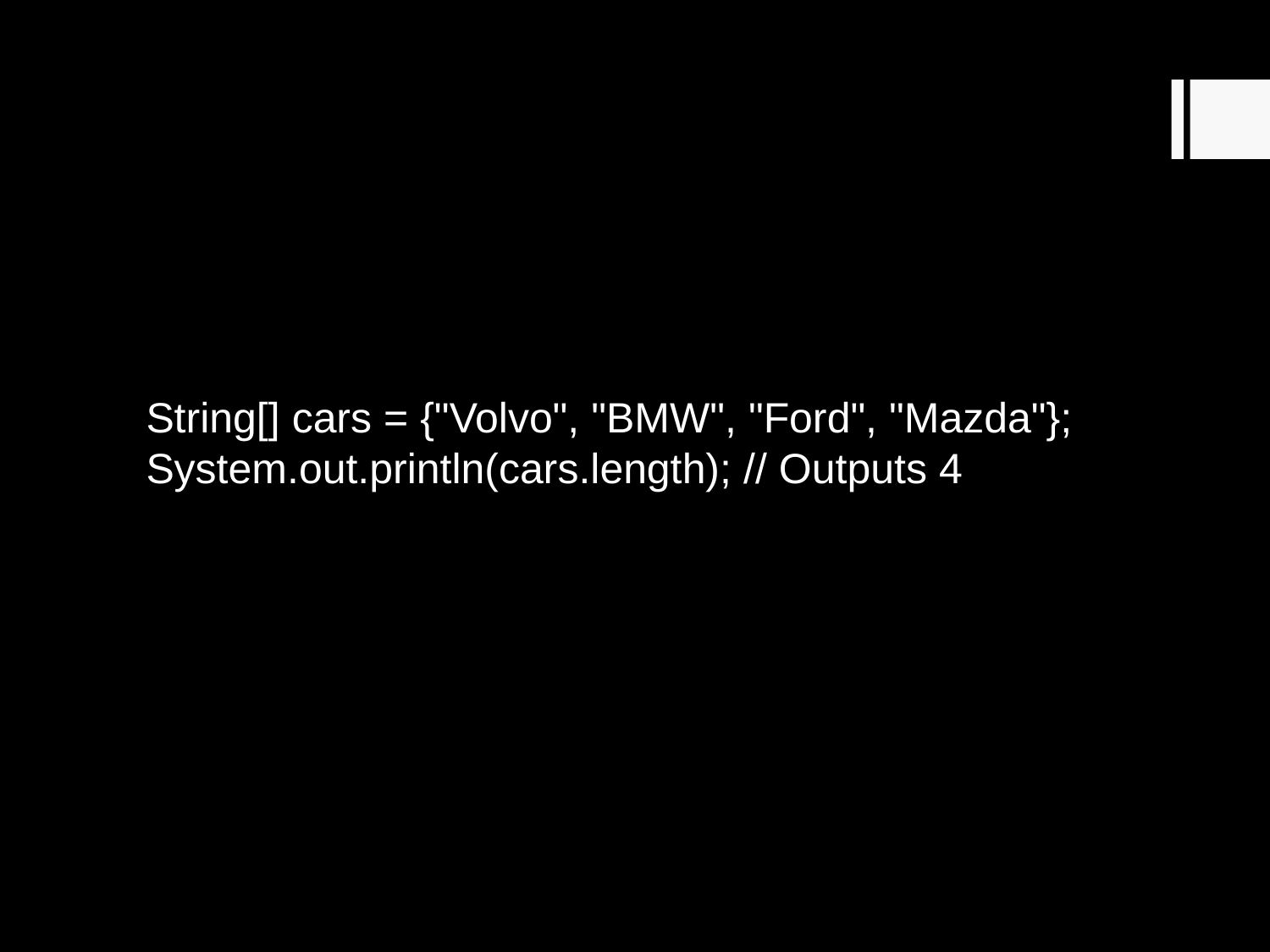

String[] cars = {"Volvo", "BMW", "Ford", "Mazda"}; System.out.println(cars.length); // Outputs 4